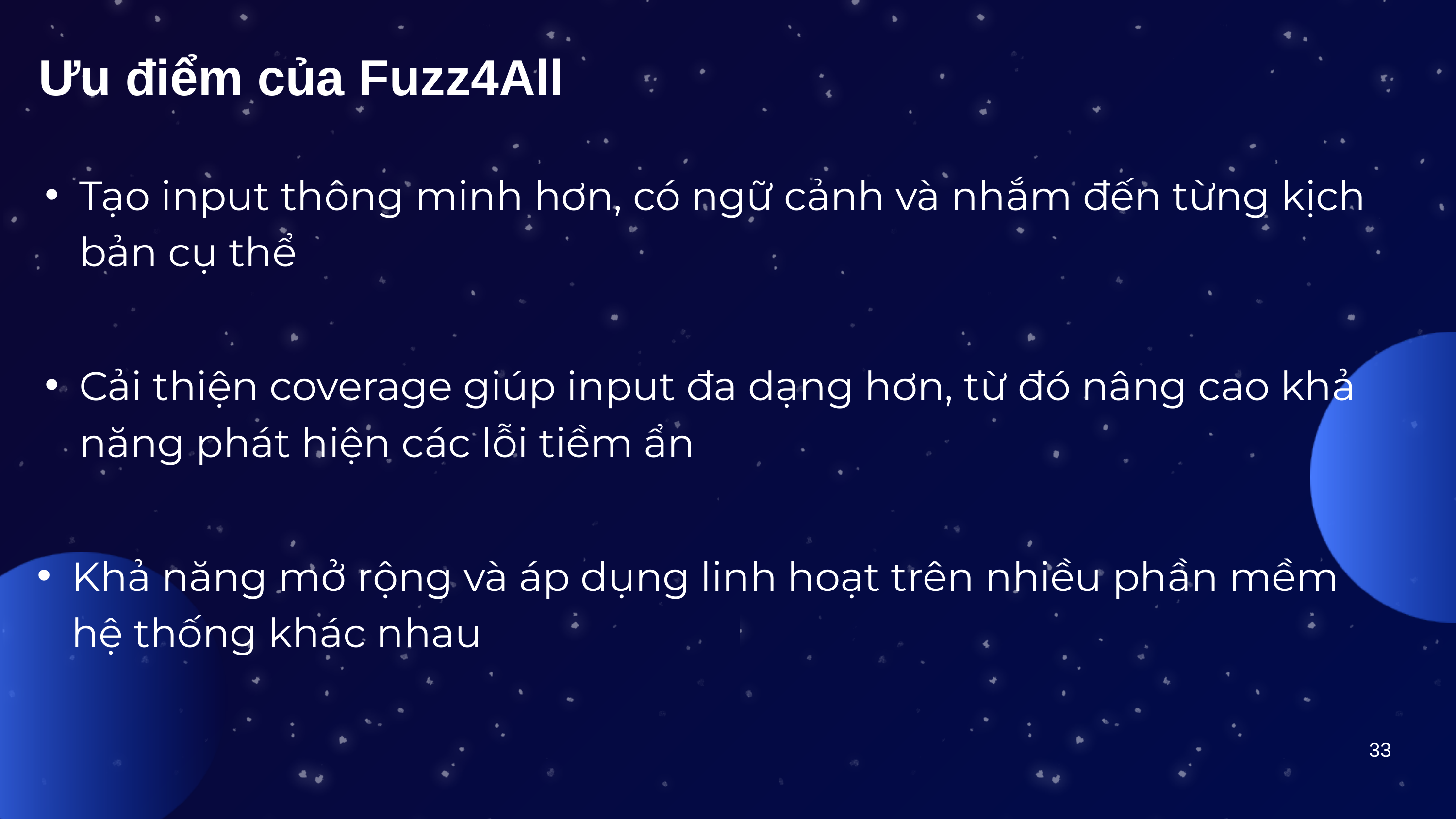

Ưu điểm của Fuzz4All
Tạo input thông minh hơn, có ngữ cảnh và nhắm đến từng kịch bản cụ thể

Cải thiện coverage giúp input đa dạng hơn, từ đó nâng cao khả năng phát hiện các lỗi tiềm ẩn
Khả năng mở rộng và áp dụng linh hoạt trên nhiều phần mềm hệ thống khác nhau

33